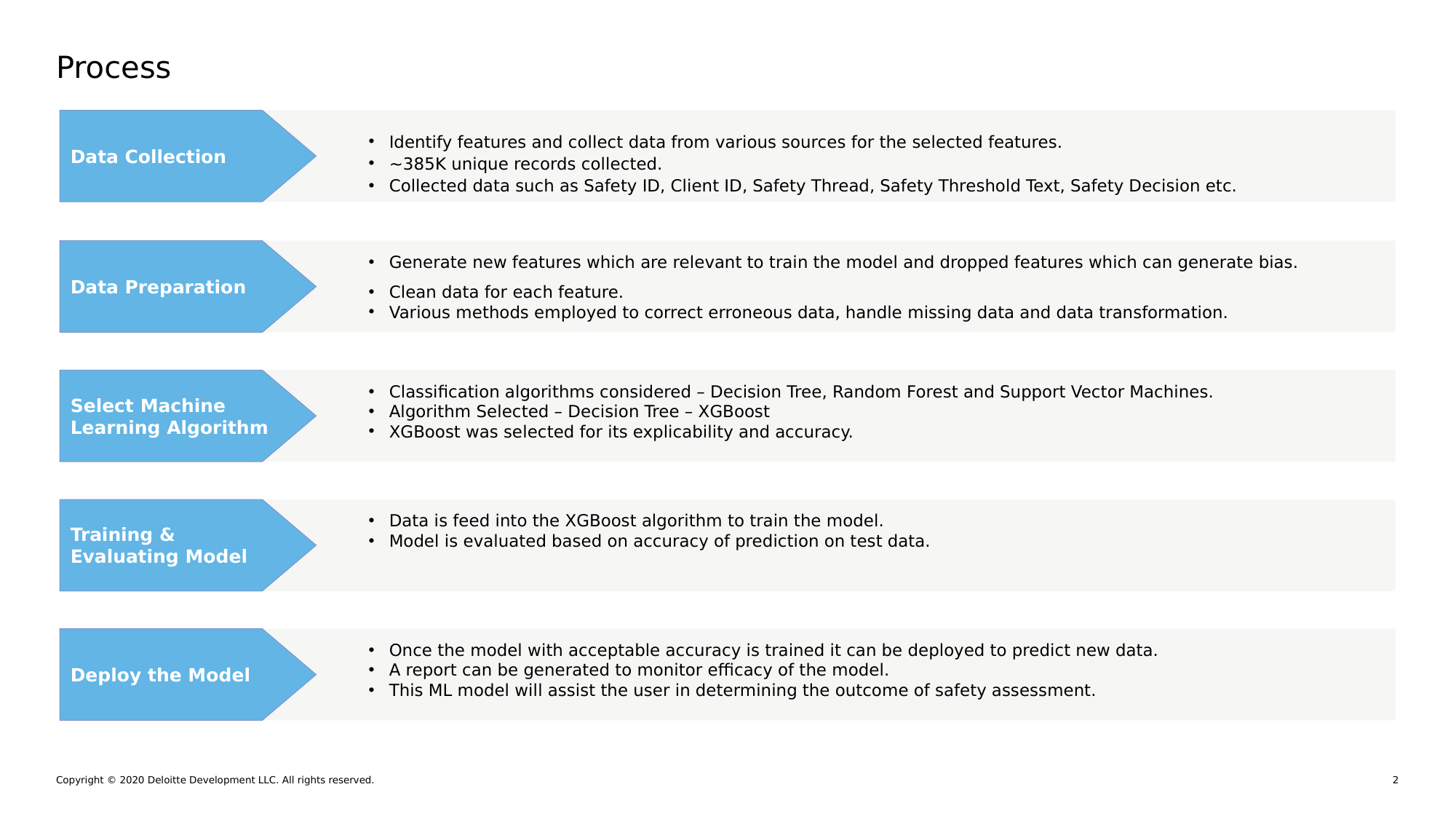

# Process
Data Collection
Identify features and collect data from various sources for the selected features.
~385K unique records collected.
Collected data such as Safety ID, Client ID, Safety Thread, Safety Threshold Text, Safety Decision etc.
Data Preparation
Generate new features which are relevant to train the model and dropped features which can generate bias.
Clean data for each feature.
Various methods employed to correct erroneous data, handle missing data and data transformation.
Select Machine Learning Algorithm
Classification algorithms considered – Decision Tree, Random Forest and Support Vector Machines.
Algorithm Selected – Decision Tree – XGBoost
XGBoost was selected for its explicability and accuracy.
Training & Evaluating Model
Data is feed into the XGBoost algorithm to train the model.
Model is evaluated based on accuracy of prediction on test data.
Deploy the Model
Once the model with acceptable accuracy is trained it can be deployed to predict new data.
A report can be generated to monitor efficacy of the model.
This ML model will assist the user in determining the outcome of safety assessment.